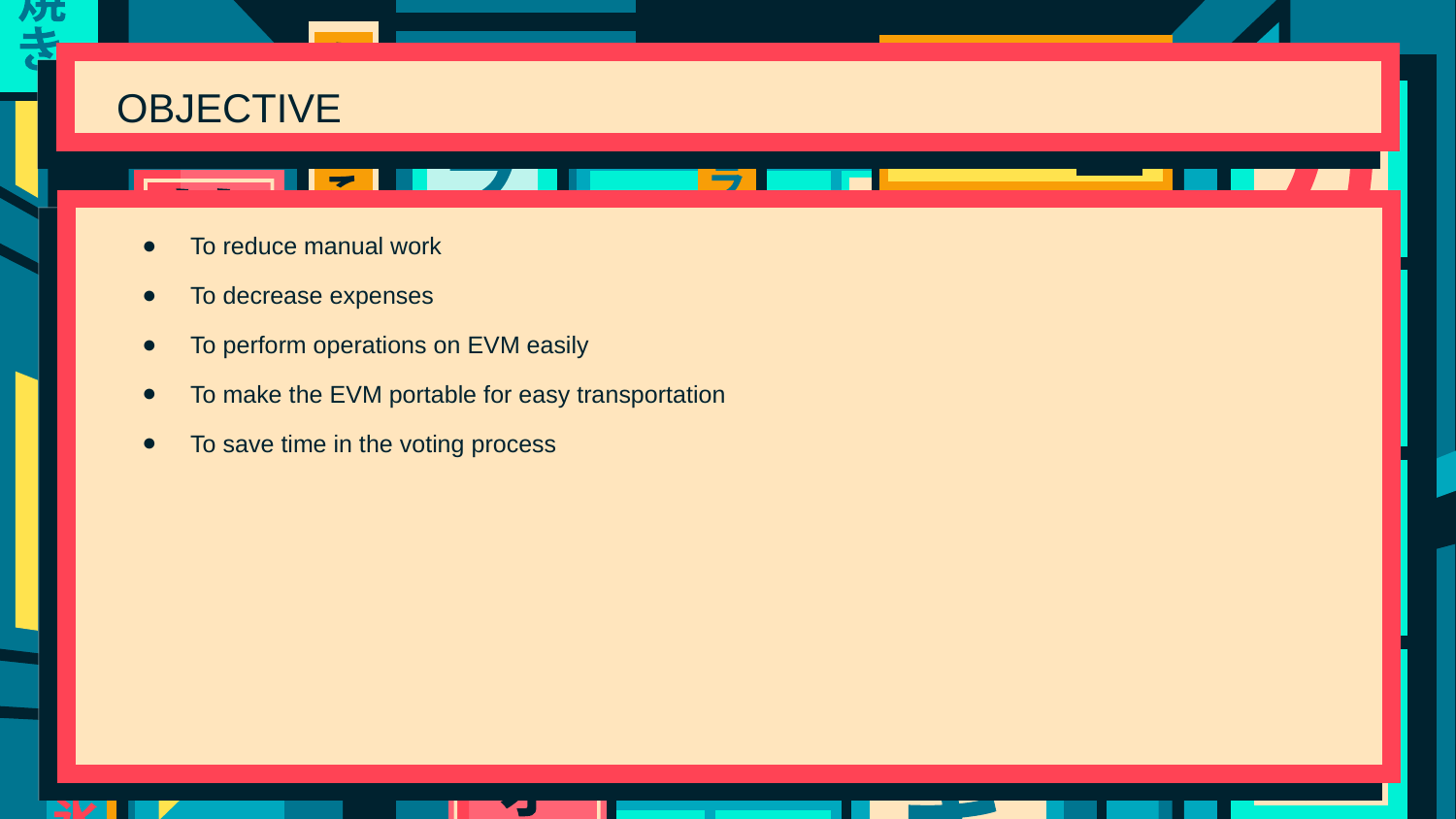

# OBJECTIVE
To reduce manual work
To decrease expenses
To perform operations on EVM easily
To make the EVM portable for easy transportation
To save time in the voting process